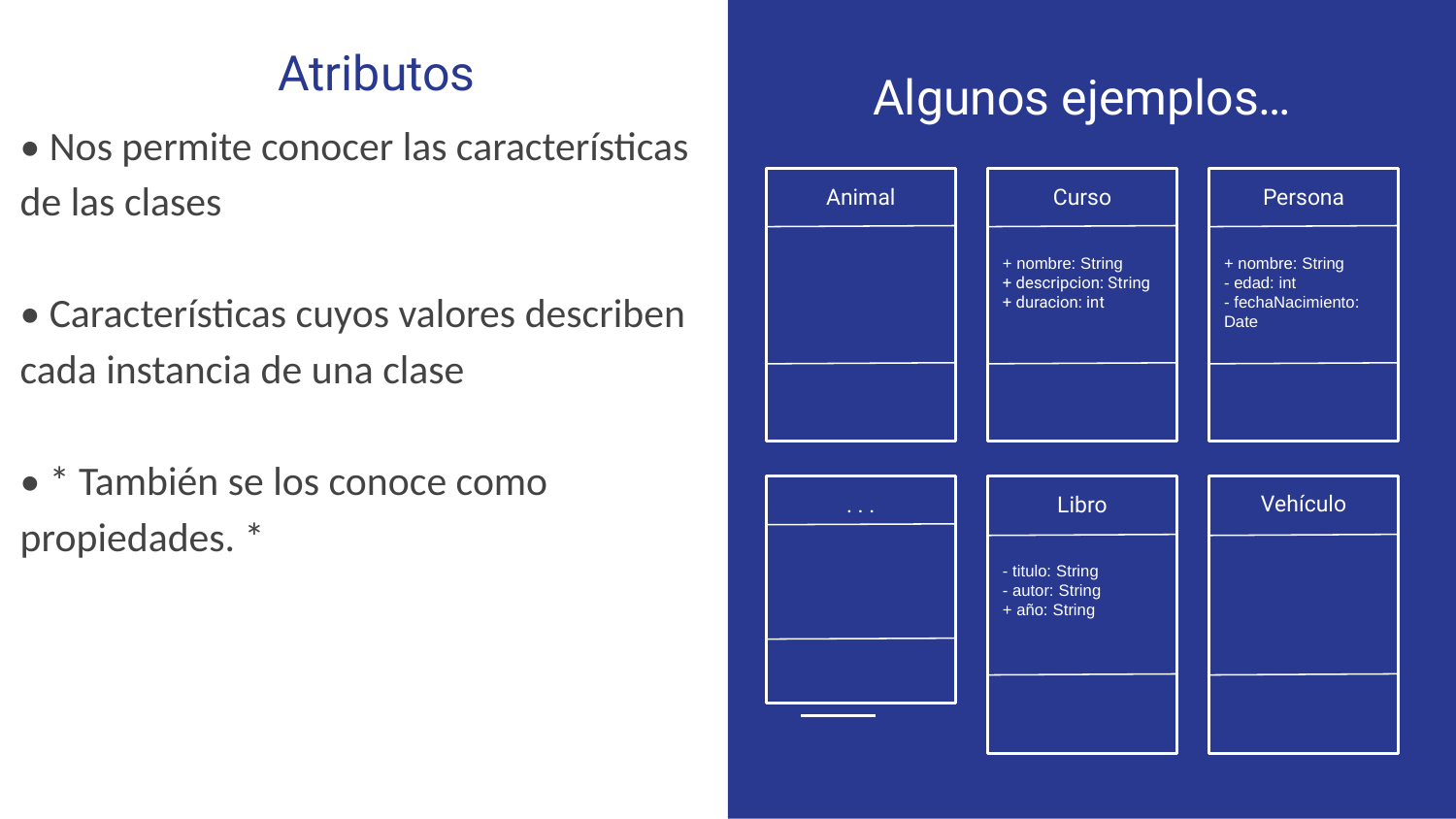

# Atributos
Algunos ejemplos…
• Nos permite conocer las características de las clases

• Características cuyos valores describen cada instancia de una clase

• * También se los conoce como propiedades. *

Animal

Curso

+ nombre: String
+ descripcion: String
+ duracion: int

Persona

+ nombre: String
- edad: int
- fechaNacimiento: Date

. . .

Vehículo

Libro

- titulo: String
- autor: String
+ año: String